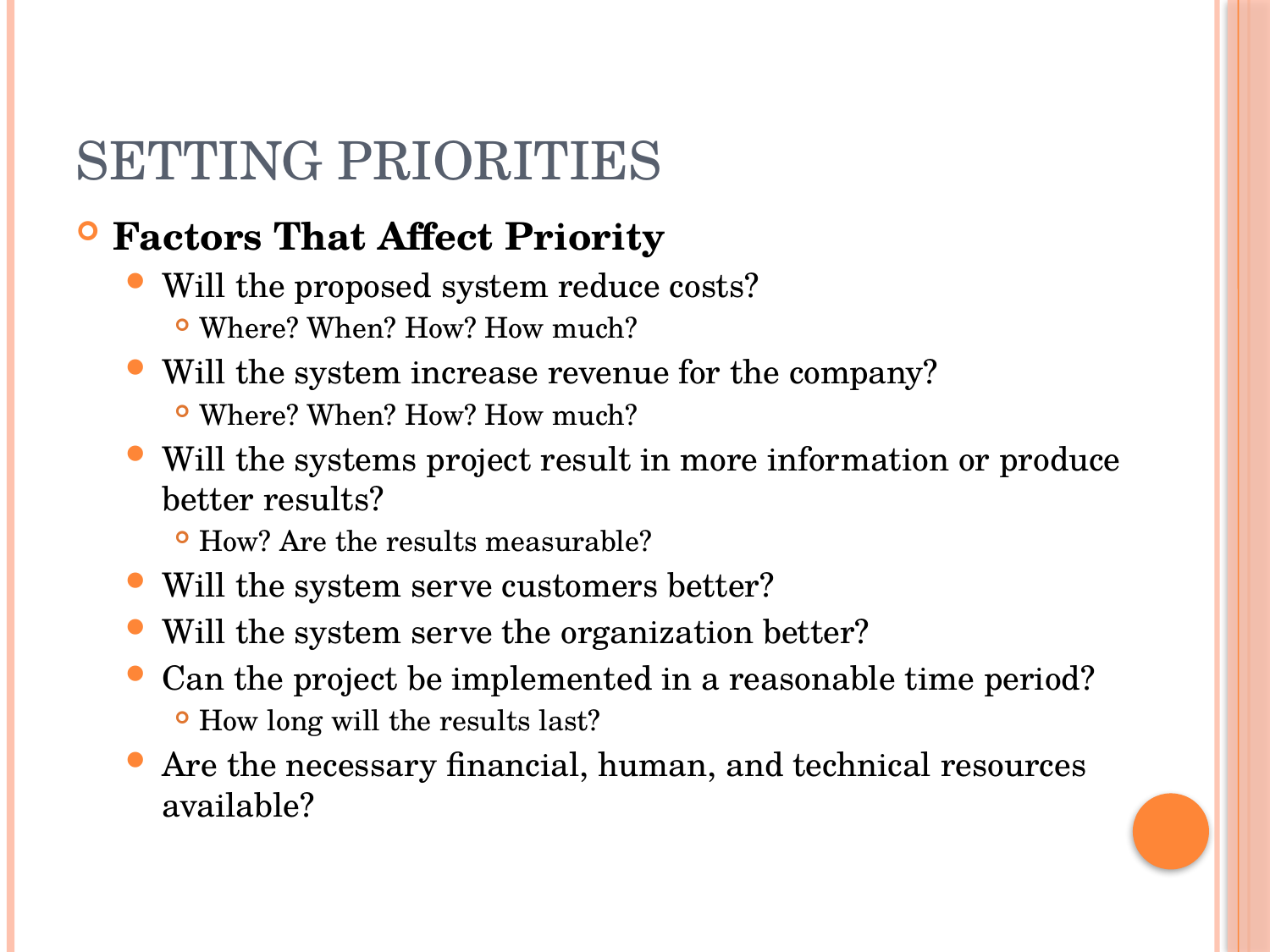

# Setting Priorities
Factors That Affect Priority
Will the proposed system reduce costs?
Where? When? How? How much?
Will the system increase revenue for the company?
Where? When? How? How much?
Will the systems project result in more information or produce better results?
How? Are the results measurable?
Will the system serve customers better?
Will the system serve the organization better?
Can the project be implemented in a reasonable time period?
How long will the results last?
Are the necessary financial, human, and technical resources available?
28